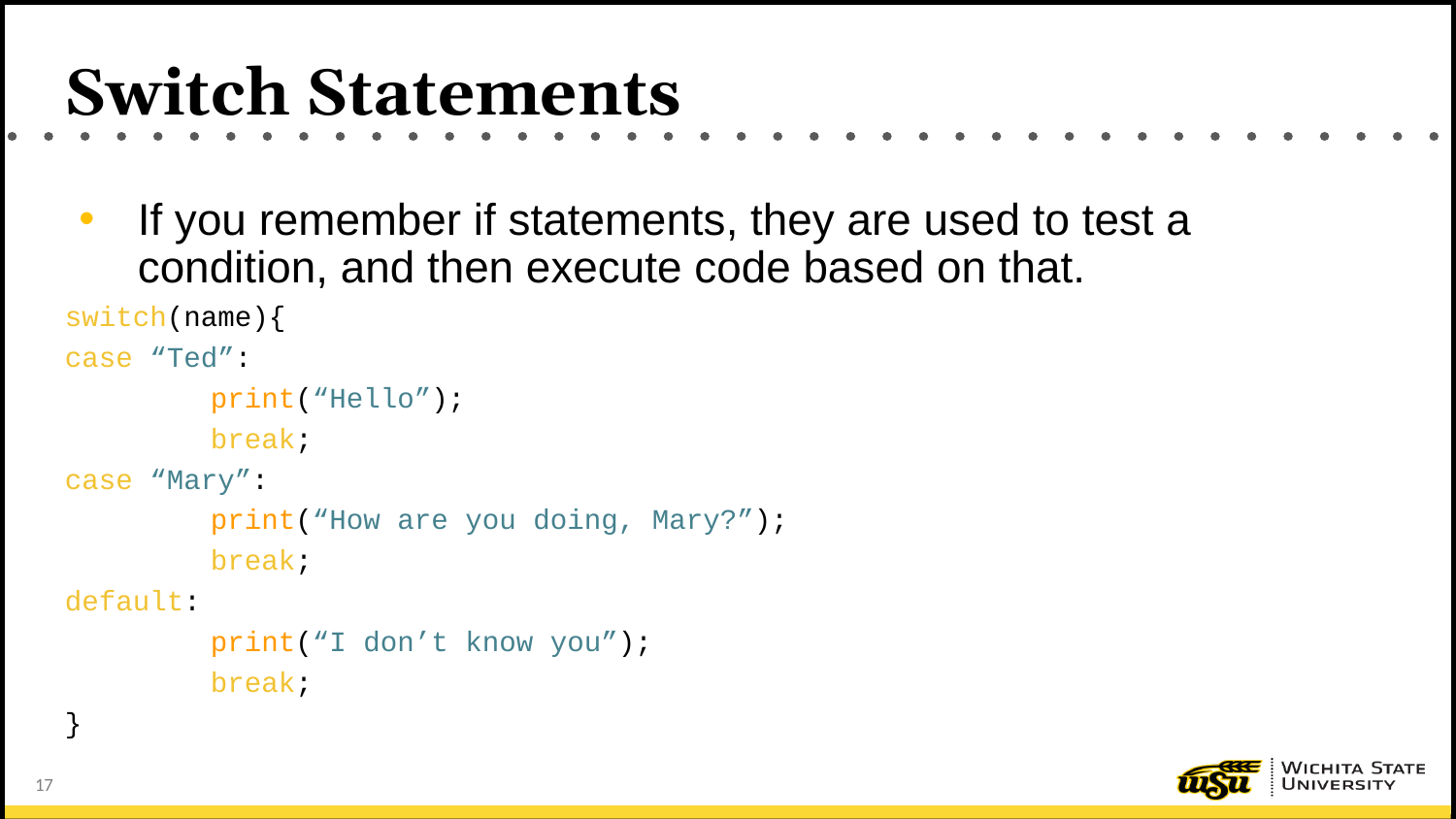

# Switch Statements
If you remember if statements, they are used to test a condition, and then execute code based on that.
switch(name){
case “Ted”:
	print(“Hello”);
	break;
case “Mary”:
	print(“How are you doing, Mary?”);
	break;
default:
	print(“I don’t know you”);
	break;
}